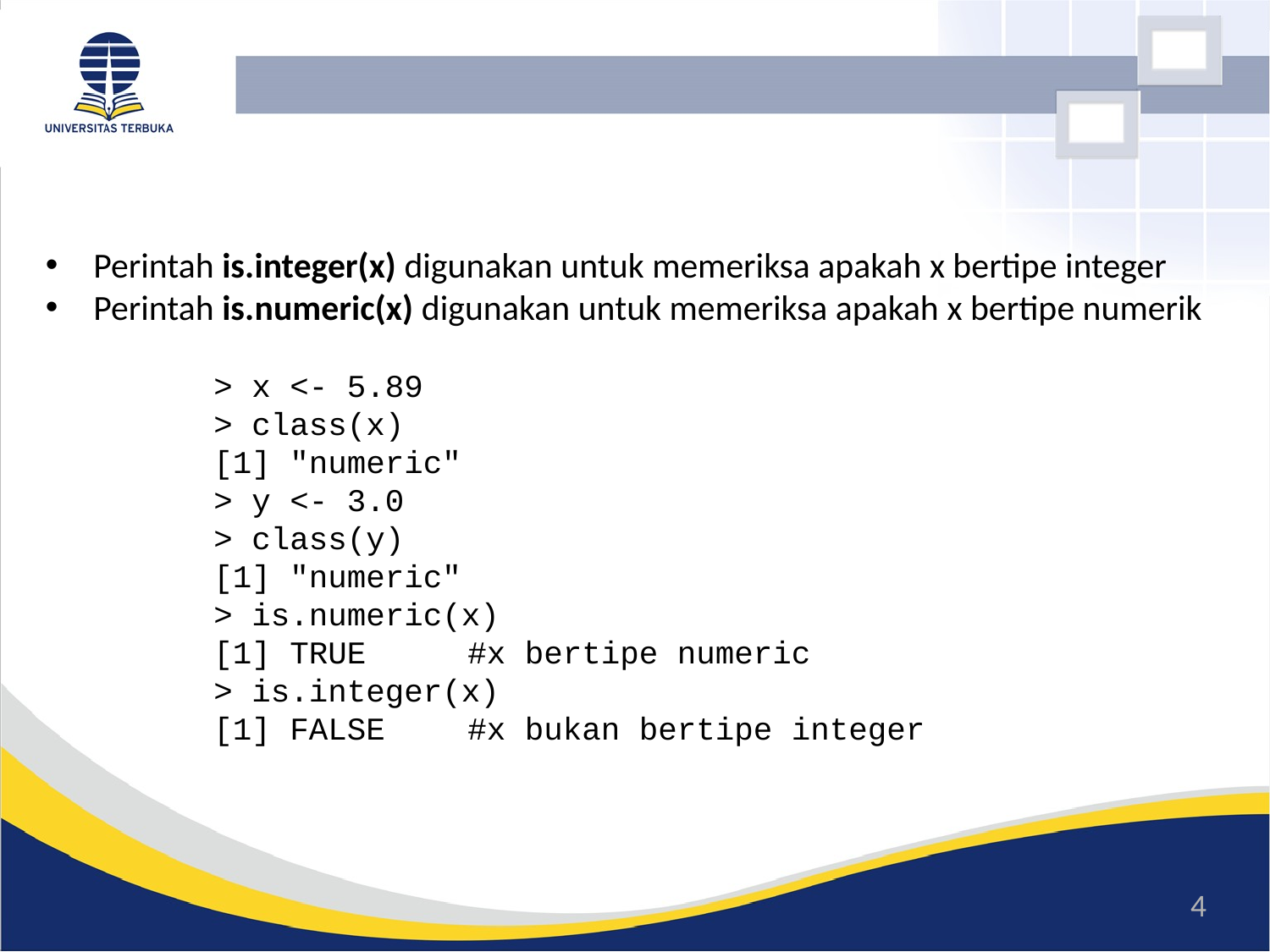

#
Perintah is.integer(x) digunakan untuk memeriksa apakah x bertipe integer
Perintah is.numeric(x) digunakan untuk memeriksa apakah x bertipe numerik

> x <- 5.89
> class(x)
[1] "numeric"
> y <- 3.0
> class(y)
[1] "numeric"
> is.numeric(x)
[1] TRUE	#x bertipe numeric
> is.integer(x)
[1] FALSE	#x bukan bertipe integer
4